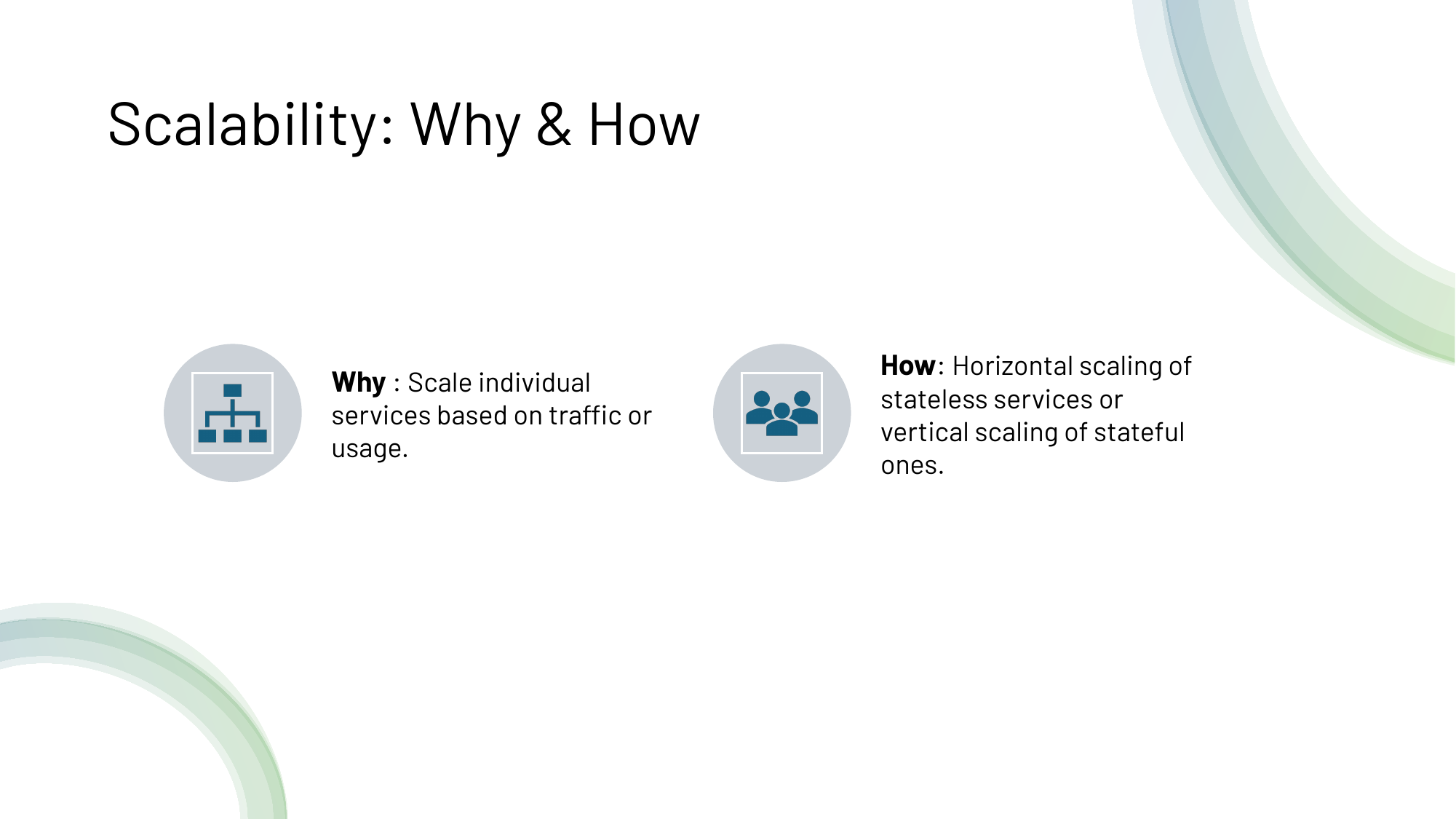

# Scalability: Why & How
Why : Scale individual services based on traffic or usage.
How: Horizontal scaling of stateless services or vertical scaling of stateful ones.